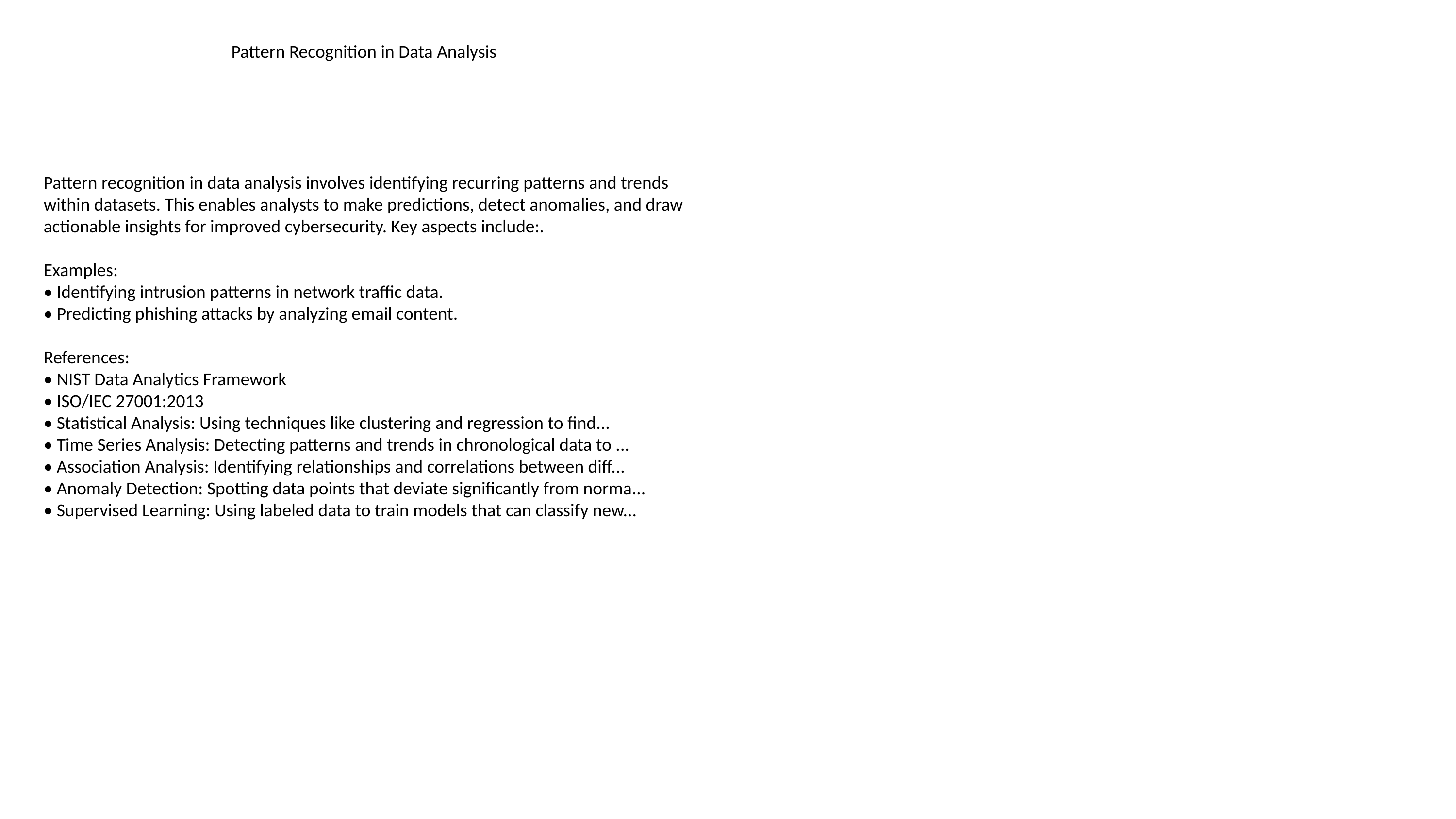

#
Pattern Recognition in Data Analysis

Pattern recognition in data analysis involves identifying recurring patterns and trends within datasets. This enables analysts to make predictions, detect anomalies, and draw actionable insights for improved cybersecurity. Key aspects include:.
Examples:
• Identifying intrusion patterns in network traffic data.
• Predicting phishing attacks by analyzing email content.
References:
• NIST Data Analytics Framework
• ISO/IEC 27001:2013
• Statistical Analysis: Using techniques like clustering and regression to find...
• Time Series Analysis: Detecting patterns and trends in chronological data to ...
• Association Analysis: Identifying relationships and correlations between diff...
• Anomaly Detection: Spotting data points that deviate significantly from norma...
• Supervised Learning: Using labeled data to train models that can classify new...